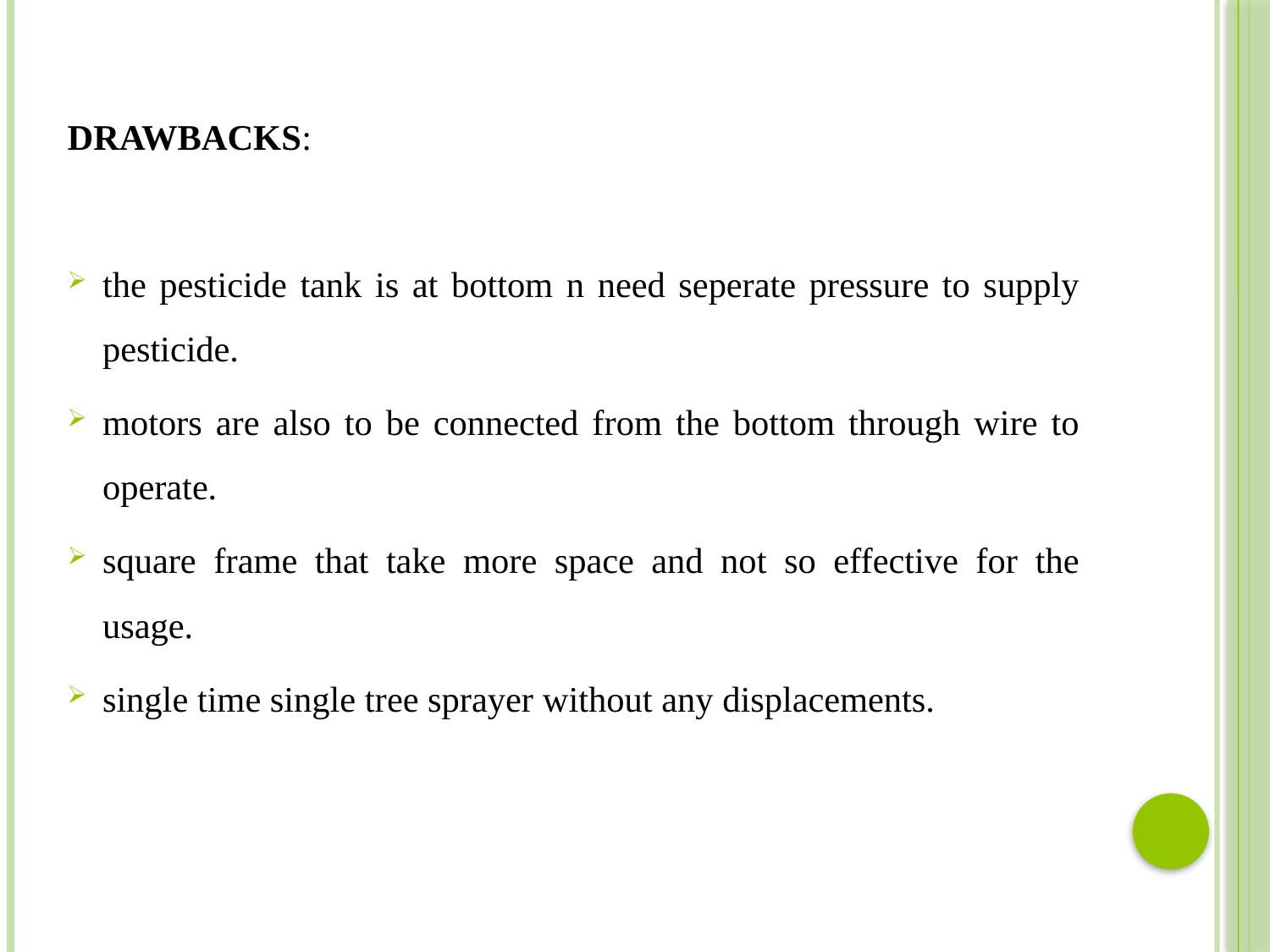

DRAWBACKS:

the pesticide tank is at bottom n need seperate pressure to supply pesticide.
motors are also to be connected from the bottom through wire to operate.
square frame that take more space and not so effective for the usage.
single time single tree sprayer without any displacements.